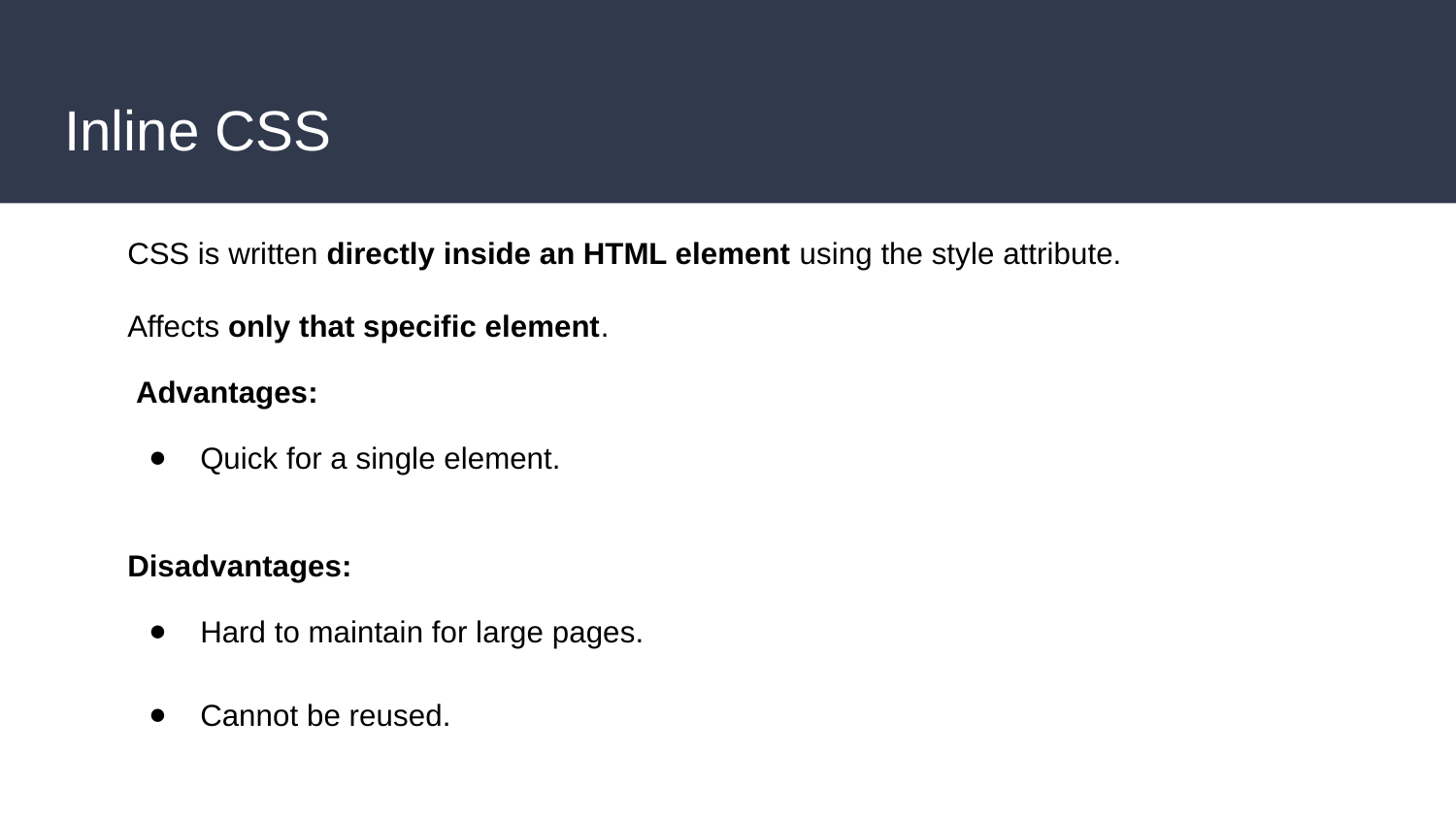

# Inline CSS
CSS is written directly inside an HTML element using the style attribute.
Affects only that specific element.
 Advantages:
Quick for a single element.
Disadvantages:
Hard to maintain for large pages.
Cannot be reused.